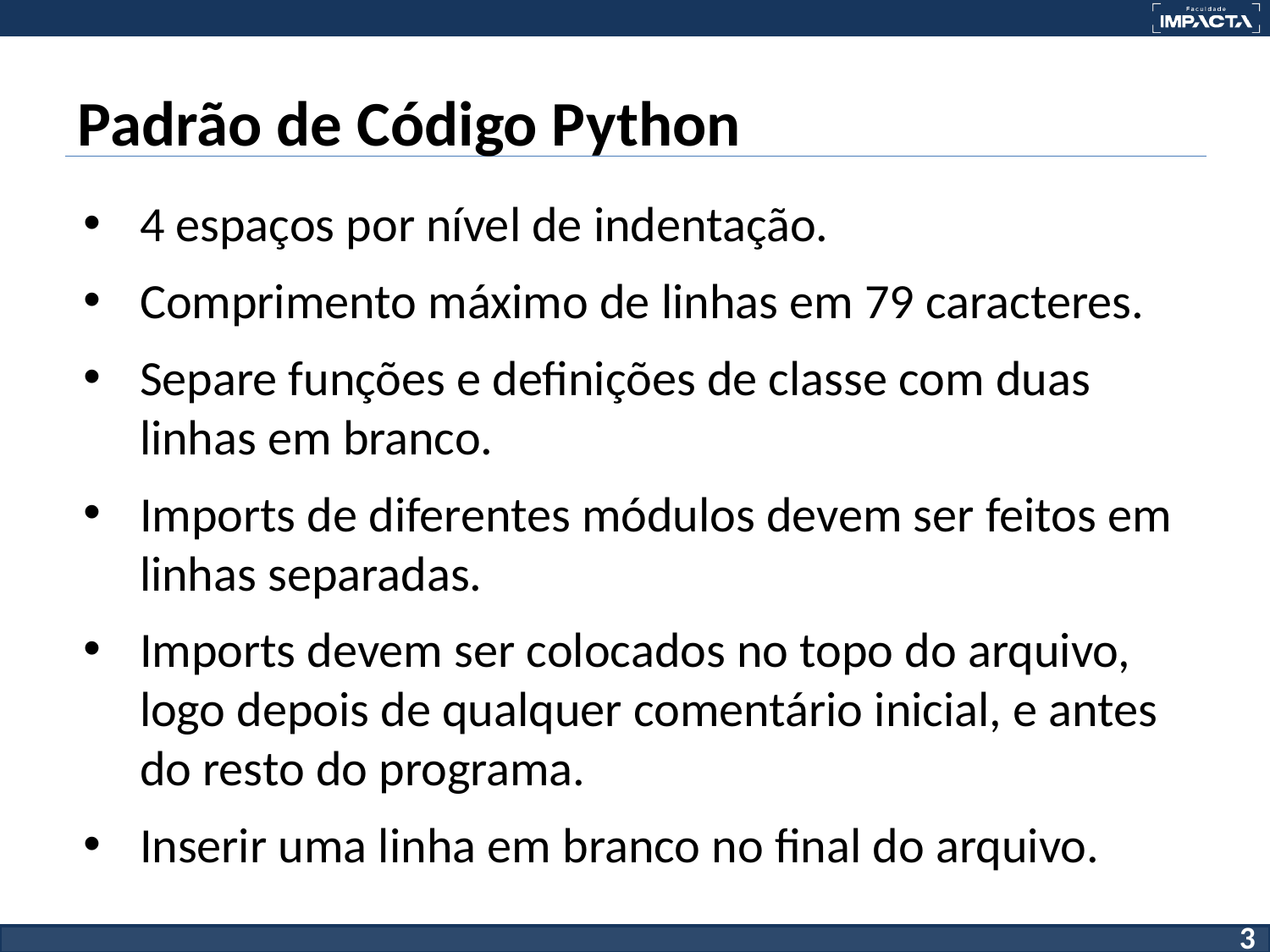

# Padrão de Código Python
4 espaços por nível de indentação.
Comprimento máximo de linhas em 79 caracteres.
Separe funções e definições de classe com duas linhas em branco.
Imports de diferentes módulos devem ser feitos em linhas separadas.
Imports devem ser colocados no topo do arquivo, logo depois de qualquer comentário inicial, e antes do resto do programa.
Inserir uma linha em branco no final do arquivo.

3